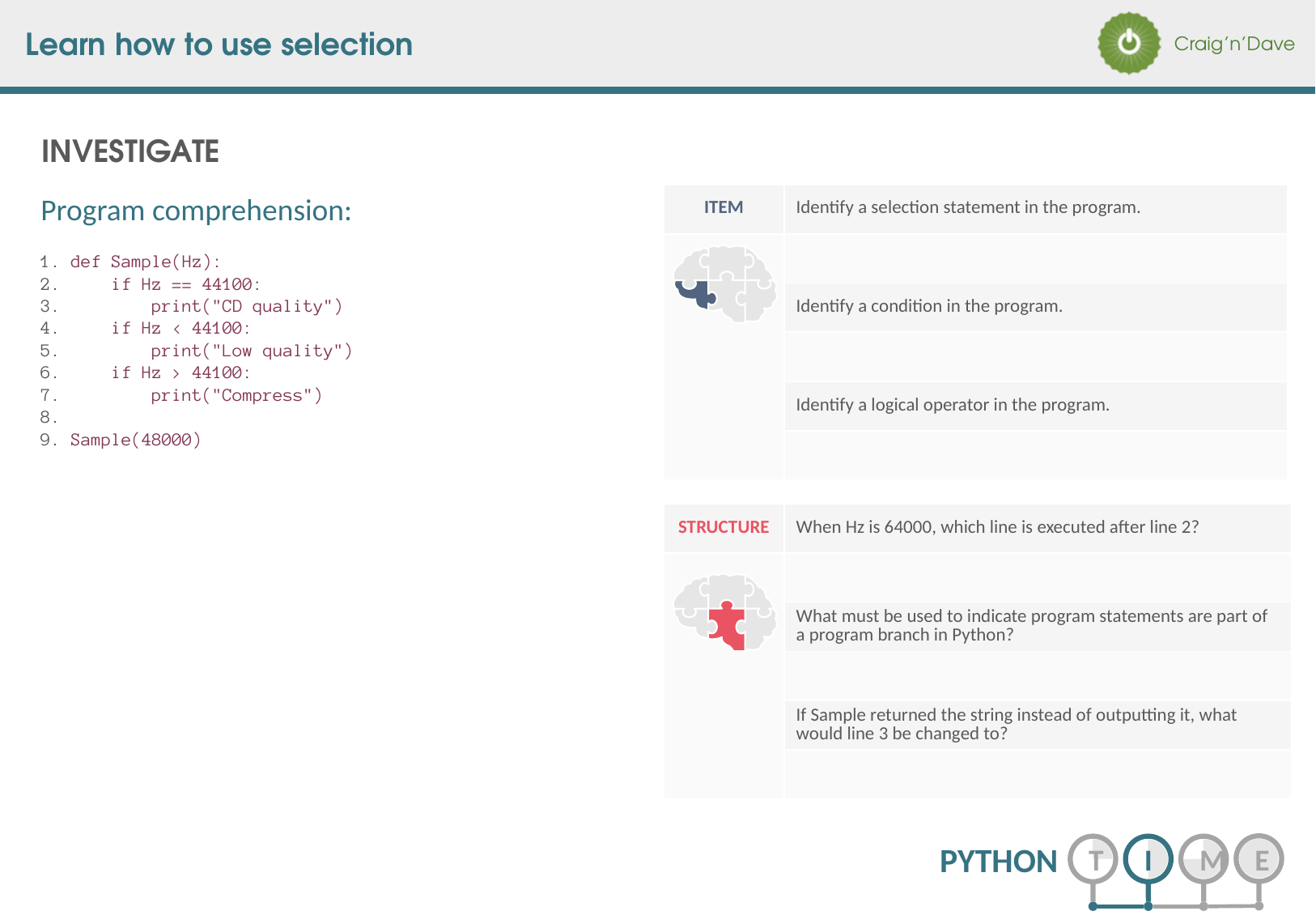

Program comprehension:

def Sample(Hz):
    if Hz == 44100:
        print("CD quality")
    if Hz < 44100:
        print("Low quality")
    if Hz > 44100:
        print("Compress")

Sample(48000)
| ITEM | Identify a selection statement in the program. |
| --- | --- |
|  |  |
|  | Identify a condition in the program. |
|  |  |
|  | Identify a logical operator in the program. |
|  |  |

| STRUCTURE | When Hz is 64000, which line is executed after line 2? |
| --- | --- |
|  |  |
|  | What must be used to indicate program statements are part of a program branch in Python? |
|  |  |
|  | If Sample returned the string instead of outputting it, what would line 3 be changed to? |
|  |  |